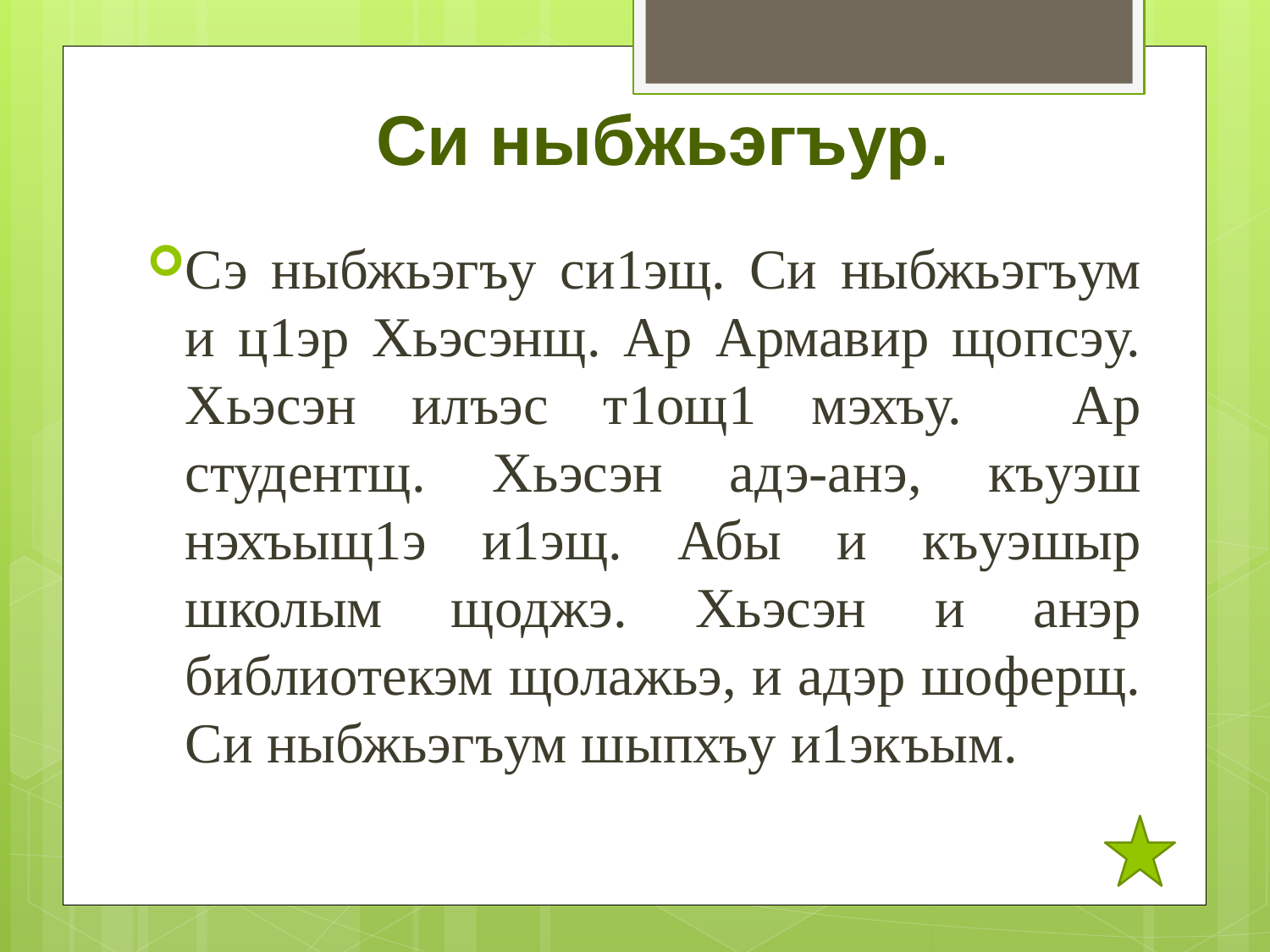

# Си ныбжьэгъур.
Сэ ныбжьэгъу си1эщ. Си ныбжьэгъум и ц1эр Хьэсэнщ. Ар Армавир щопсэу. Хьэсэн илъэс т1ощ1 мэхъу.  Ар студентщ. Хьэсэн адэ-анэ, къуэш нэхъыщ1э и1эщ. Абы и къуэшыр школым щоджэ. Хьэсэн и анэр библиотекэм щолажьэ, и адэр шоферщ. Си ныбжьэгъум шыпхъу и1экъым.